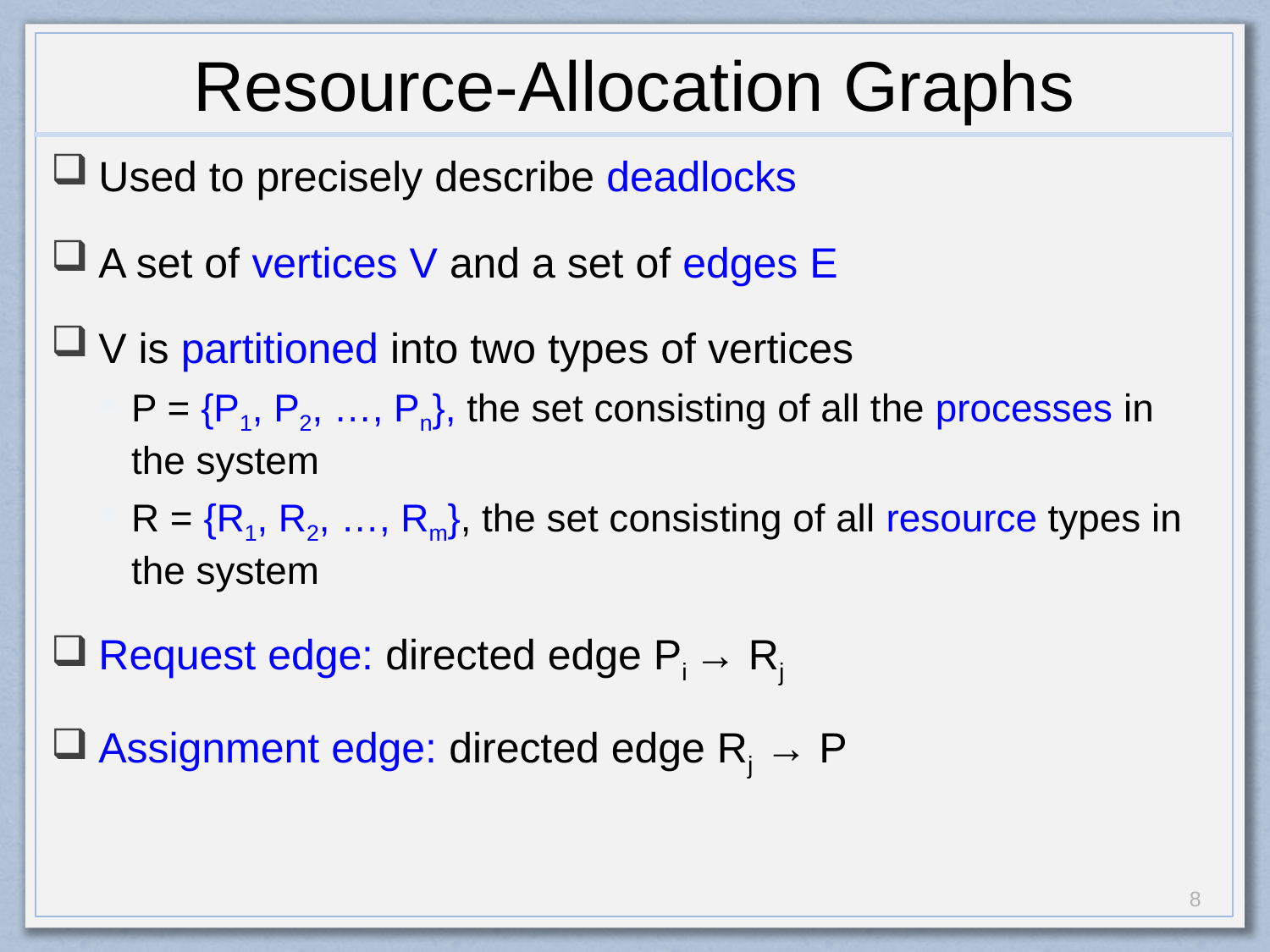

# Resource-Allocation Graphs
Used to precisely describe deadlocks
A set of vertices V and a set of edges E
V is partitioned into two types of vertices
P = {P1, P2, …, Pn}, the set consisting of all the processes in the system
R = {R1, R2, …, Rm}, the set consisting of all resource types in the system
Request edge: directed edge Pi → Rj
Assignment edge: directed edge Rj → P
8